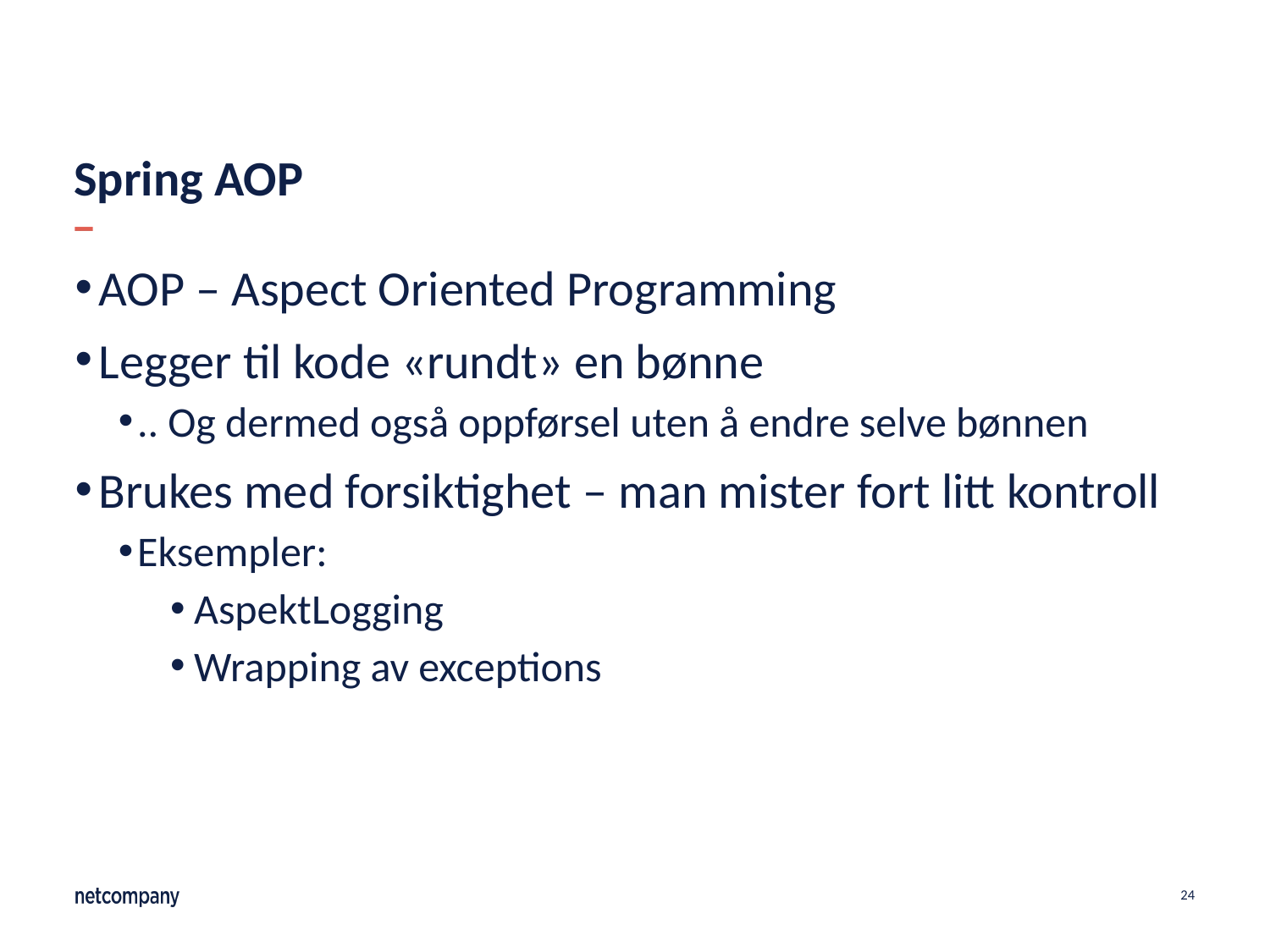

# Spring AOP
AOP – Aspect Oriented Programming
Legger til kode «rundt» en bønne
.. Og dermed også oppførsel uten å endre selve bønnen
Brukes med forsiktighet – man mister fort litt kontroll
Eksempler:
AspektLogging
Wrapping av exceptions